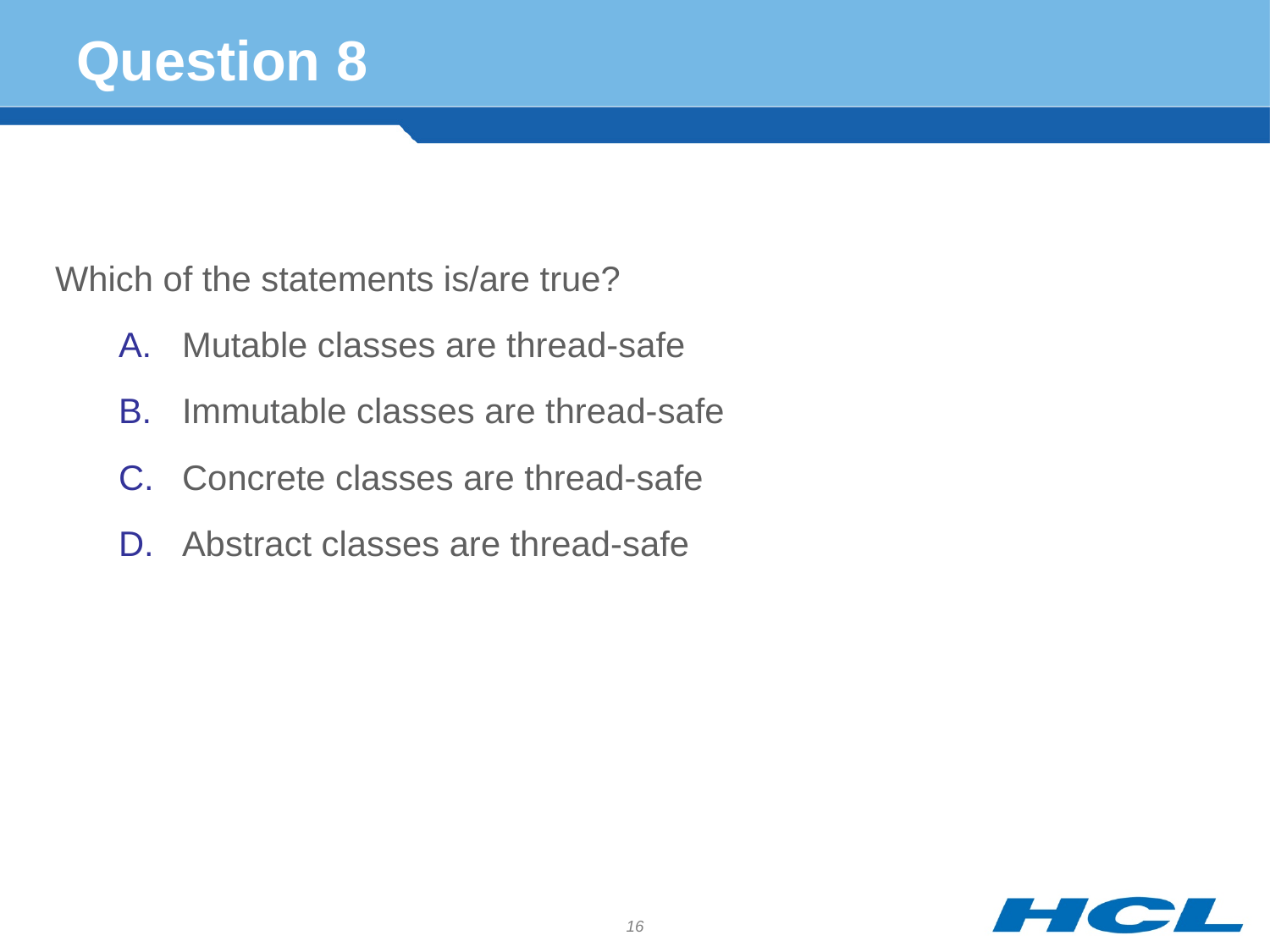

# Question 8
Which of the statements is/are true?
Mutable classes are thread-safe
Immutable classes are thread-safe
Concrete classes are thread-safe
Abstract classes are thread-safe
16